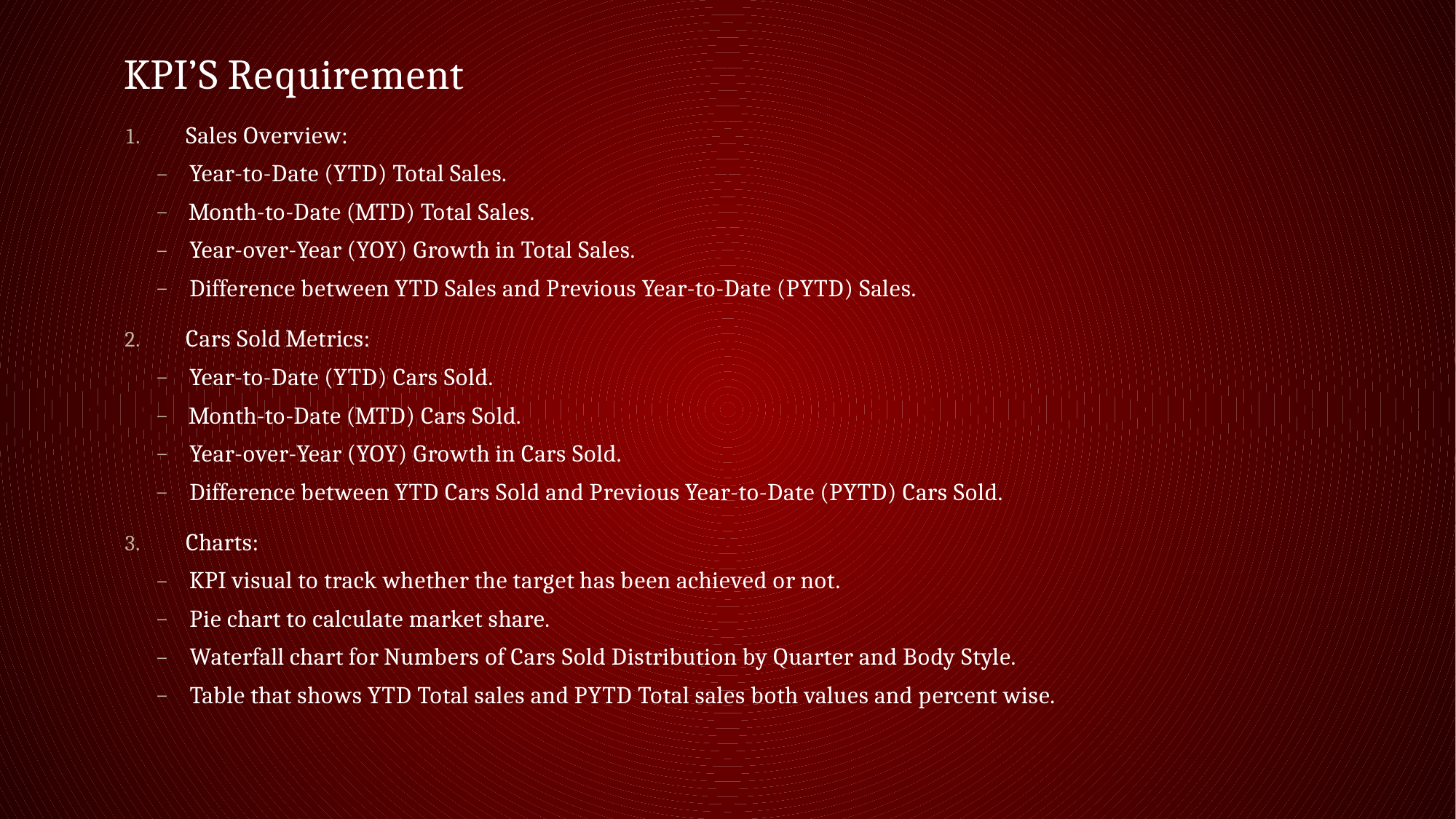

KPI’S Requirement
Sales Overview:
Year-to-Date (YTD) Total Sales.
Month-to-Date (MTD) Total Sales.
Year-over-Year (YOY) Growth in Total Sales.
Difference between YTD Sales and Previous Year-to-Date (PYTD) Sales.
Cars Sold Metrics:
Year-to-Date (YTD) Cars Sold.
Month-to-Date (MTD) Cars Sold.
Year-over-Year (YOY) Growth in Cars Sold.
Difference between YTD Cars Sold and Previous Year-to-Date (PYTD) Cars Sold.
Charts:
KPI visual to track whether the target has been achieved or not.
Pie chart to calculate market share.
Waterfall chart for Numbers of Cars Sold Distribution by Quarter and Body Style.
Table that shows YTD Total sales and PYTD Total sales both values and percent wise.